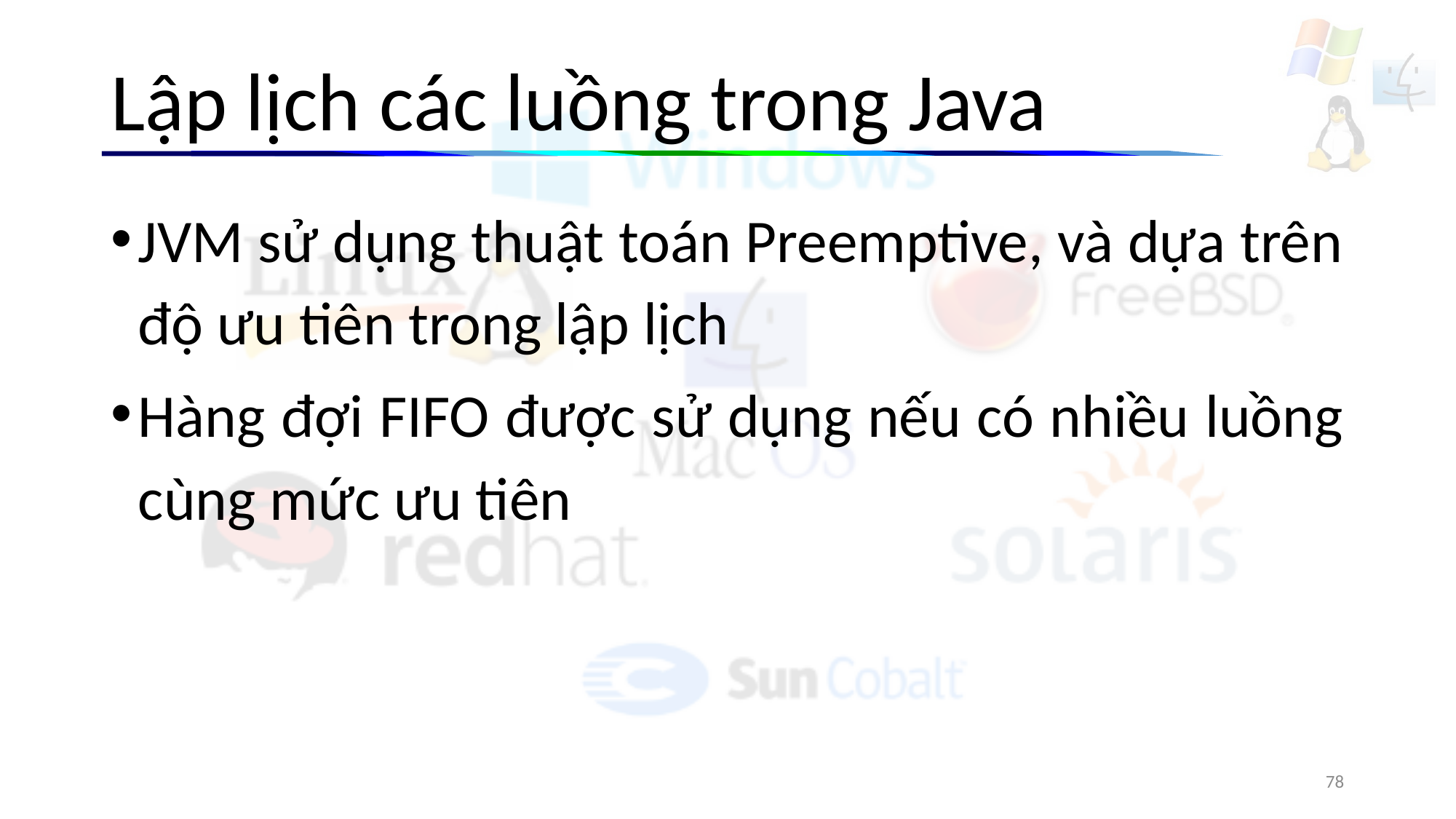

# Lập lịch các luồng trong Java
JVM sử dụng thuật toán Preemptive, và dựa trên độ ưu tiên trong lập lịch
Hàng đợi FIFO được sử dụng nếu có nhiều luồng cùng mức ưu tiên
78